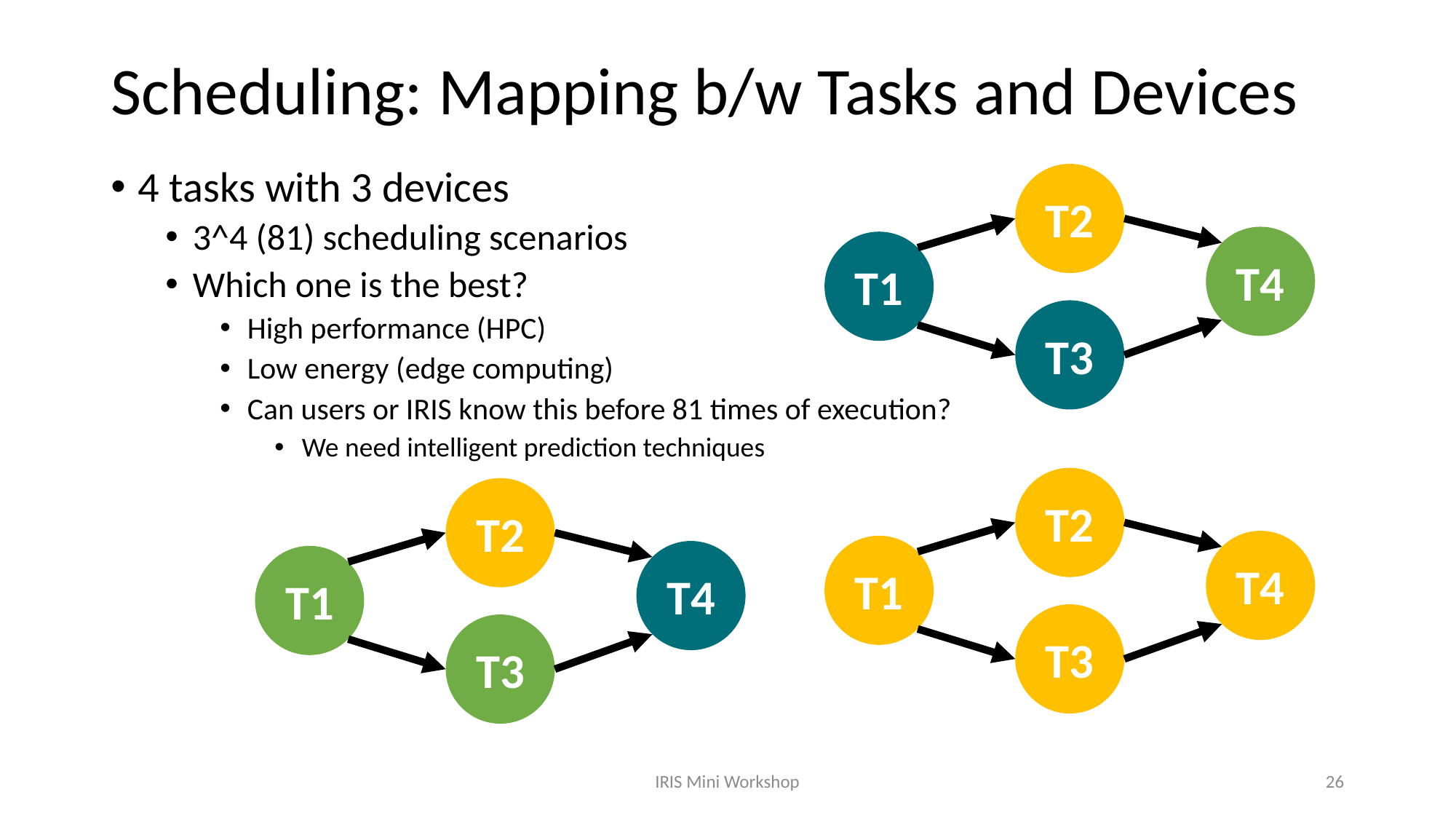

# Scheduling: Mapping b/w Tasks and Devices
4 tasks with 3 devices
3^4 (81) scheduling scenarios
Which one is the best?
High performance (HPC)
Low energy (edge computing)
Can users or IRIS know this before 81 times of execution?
We need intelligent prediction techniques

T2
T4
T1
T3
T2
T2
T4
T1
T4
T1
T3
T3
IRIS Mini Workshop
26